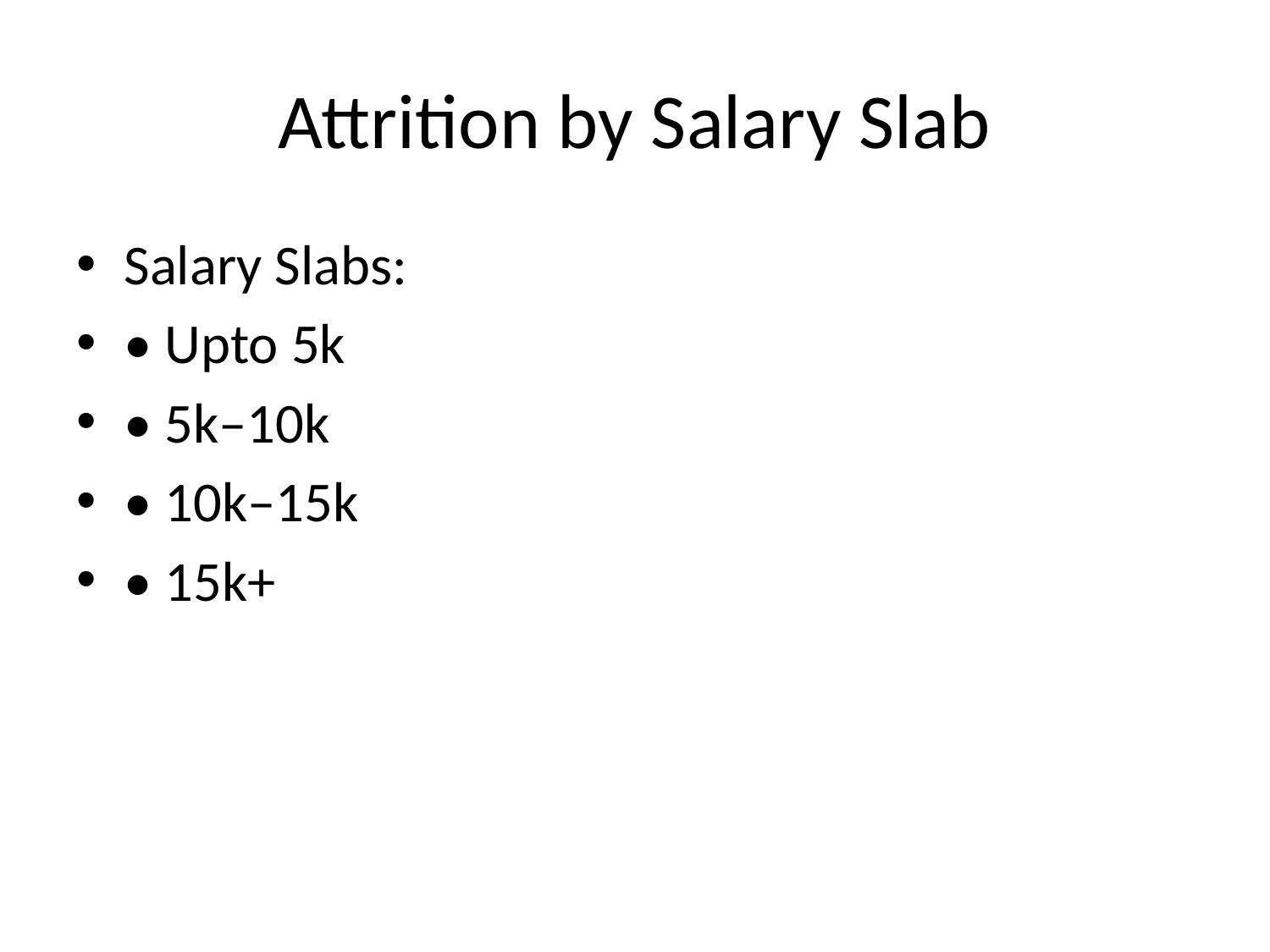

# Attrition by Salary Slab
Salary Slabs:
• Upto 5k
• 5k–10k
• 10k–15k
• 15k+